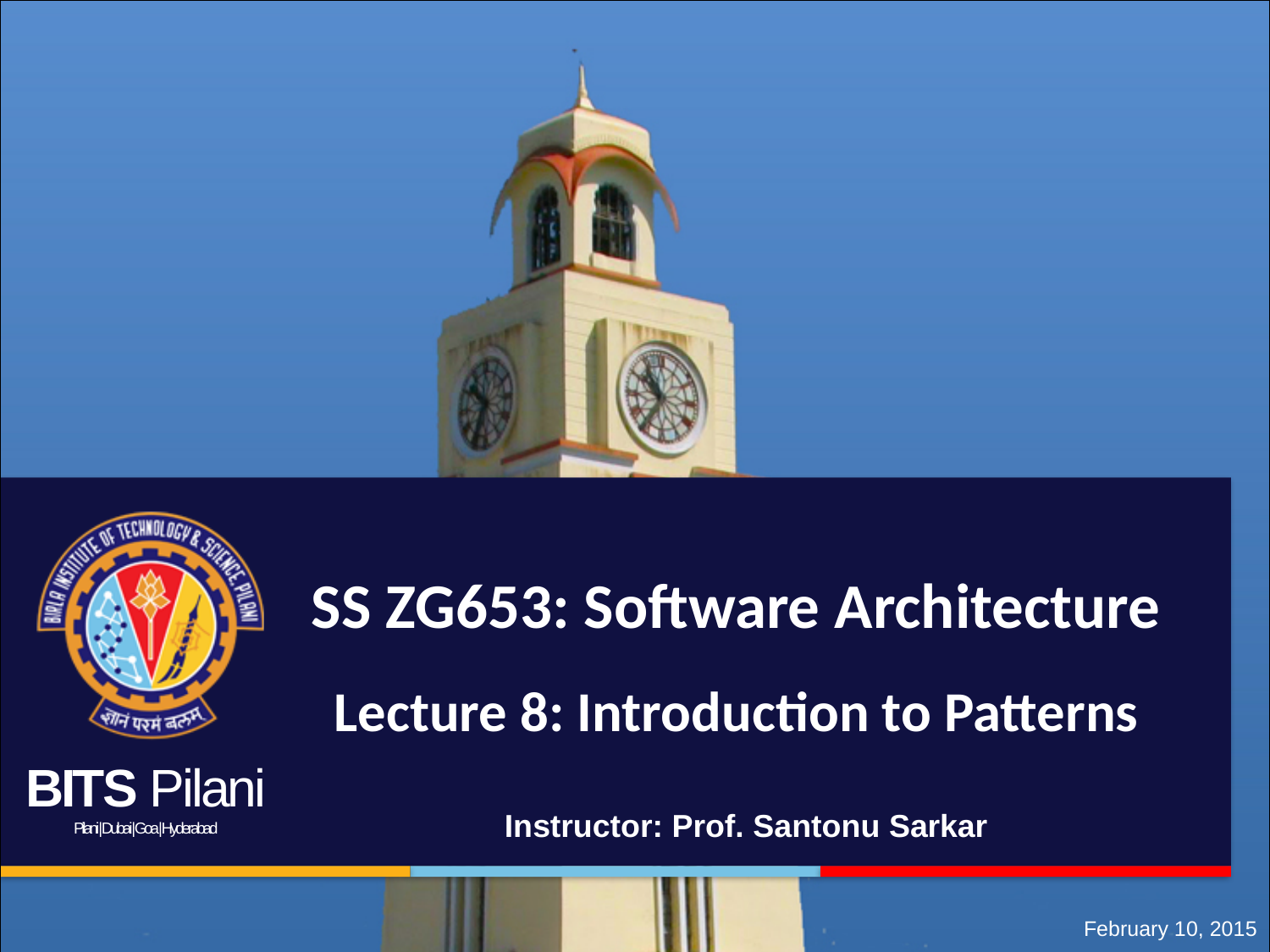

# SS ZG653: Software Architecture Lecture 8: Introduction to Patterns
Instructor: Prof. Santonu Sarkar
February 10, 2015